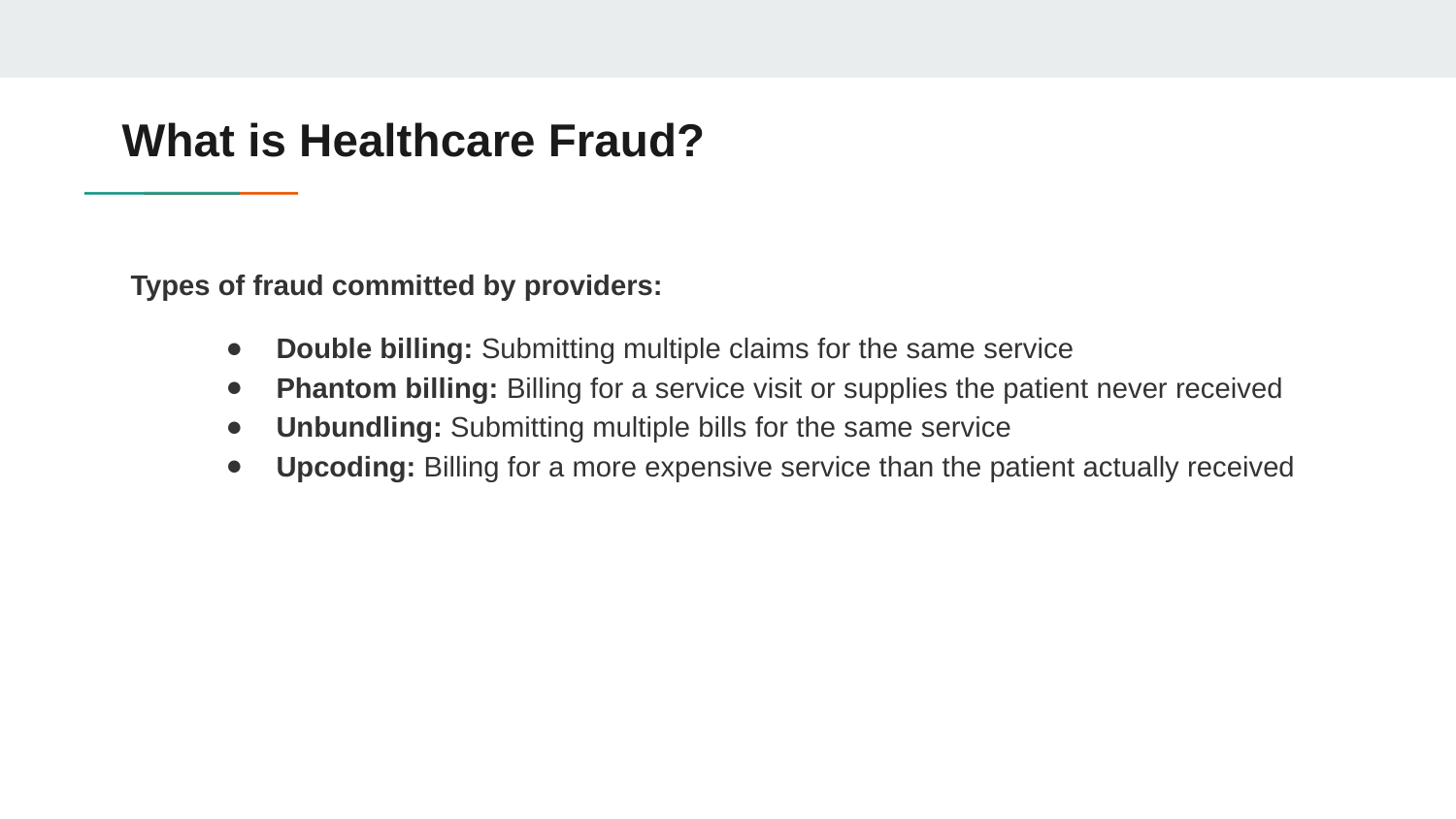

# What is Healthcare Fraud?
Types of fraud committed by providers:
Double billing: Submitting multiple claims for the same service
Phantom billing: Billing for a service visit or supplies the patient never received
Unbundling: Submitting multiple bills for the same service
Upcoding: Billing for a more expensive service than the patient actually received